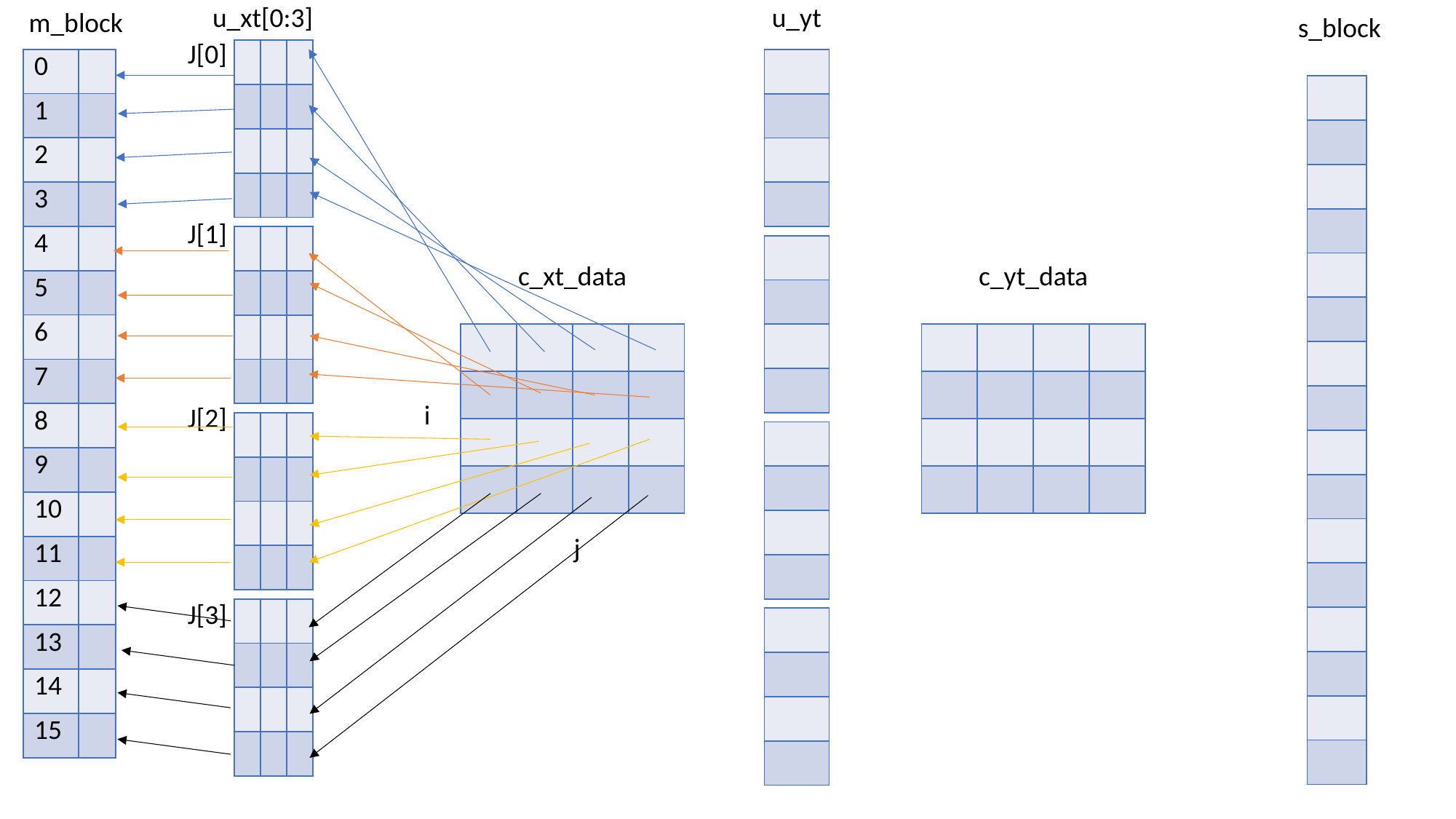

m_block
u_xt[0:3]
u_yt
s_block
J[0]
|  |  |  |
| --- | --- | --- |
|  |  |  |
|  |  |  |
|  |  |  |
| 0 |  |
| --- | --- |
| 1 |  |
| 2 |  |
| 3 |  |
| 4 |  |
| 5 |  |
| 6 |  |
| 7 |  |
| 8 |  |
| 9 |  |
| 10 |  |
| 11 |  |
| 12 |  |
| 13 |  |
| 14 |  |
| 15 |  |
|  |
| --- |
|  |
|  |
|  |
|  |
| --- |
|  |
|  |
|  |
|  |
|  |
|  |
|  |
|  |
|  |
|  |
|  |
|  |
|  |
|  |
|  |
J[1]
|  |  |  |
| --- | --- | --- |
|  |  |  |
|  |  |  |
|  |  |  |
|  |
| --- |
|  |
|  |
|  |
c_xt_data
c_yt_data
|  |  |  |  |
| --- | --- | --- | --- |
|  |  |  |  |
|  |  |  |  |
|  |  |  |  |
|  |  |  |  |
| --- | --- | --- | --- |
|  |  |  |  |
|  |  |  |  |
|  |  |  |  |
i
J[2]
|  |  |  |
| --- | --- | --- |
|  |  |  |
|  |  |  |
|  |  |  |
|  |
| --- |
|  |
|  |
|  |
j
J[3]
|  |  |  |
| --- | --- | --- |
|  |  |  |
|  |  |  |
|  |  |  |
|  |
| --- |
|  |
|  |
|  |